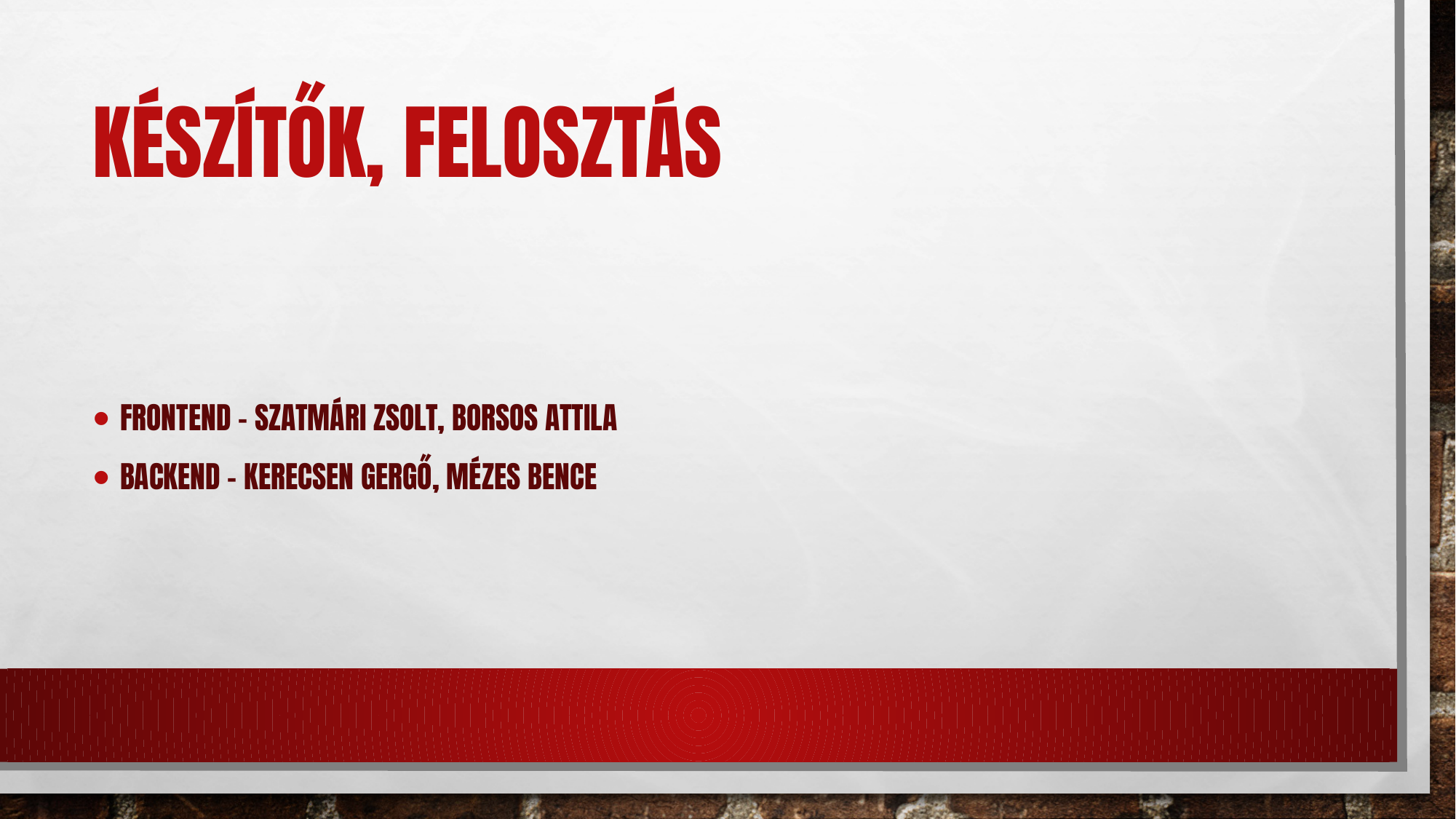

# Készítők, felosztás
Frontend – Szatmári Zsolt, Borsos Attila
Backend – Kerecsen Gergő, Mézes Bence